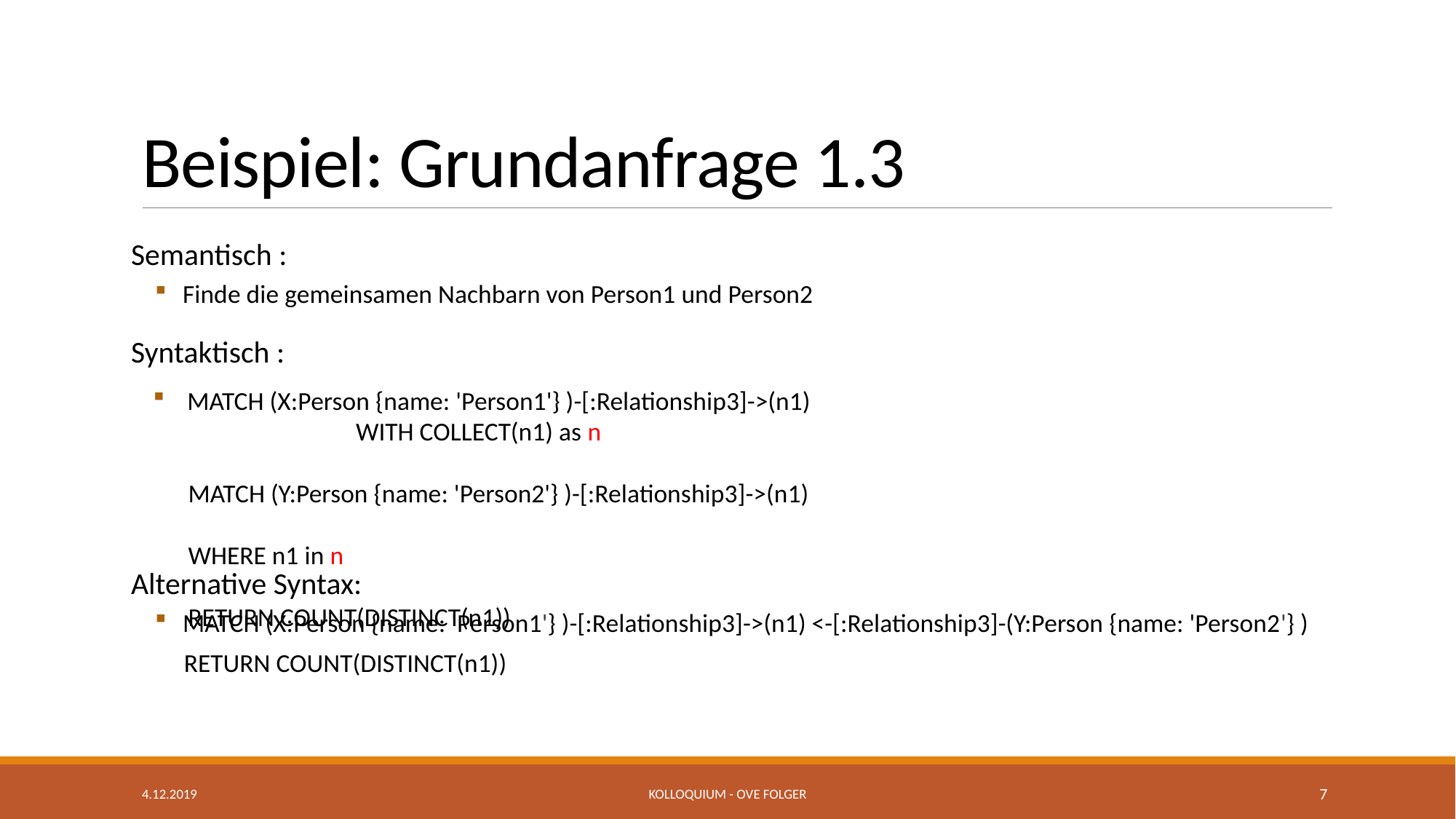

# Beispiel: Grundanfrage 1.3

Semantisch :
 Finde die gemeinsamen Nachbarn von Person1 und Person2
Syntaktisch :

Alternative Syntax:
 MATCH (X:Person {name: 'Person1'} )-[:Relationship3]->(n1) <-[:Relationship3]-(Y:Person {name: 'Person2'} )
     RETURN COUNT(DISTINCT(n1))
MATCH (X:Person {name: 'Person1'} )-[:Relationship3]->(n1)                                                                                                            WITH COLLECT(n1) as n
      MATCH (Y:Person {name: 'Person2'} )-[:Relationship3]->(n1)
      WHERE n1 in n
      RETURN COUNT(DISTINCT(n1))
4.12.2019
Kolloquium - Ove Folger
7